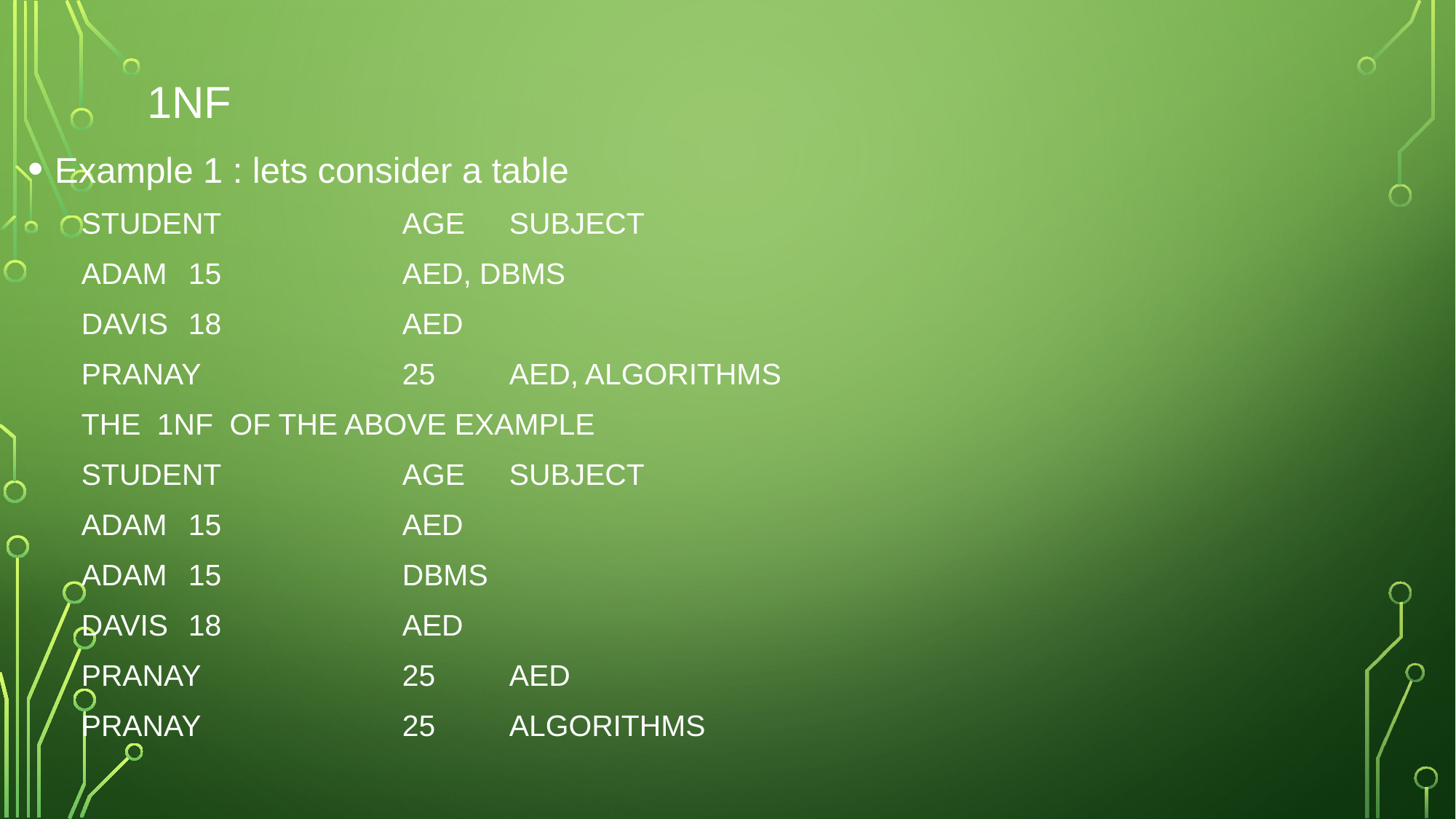

# 1NF
Example 1 : lets consider a table
	STUDENT  		AGE 		SUBJECT
	ADAM 			15		AED, DBMS
	DAVIS			18		AED
	PRANAY			25		AED, ALGORITHMS
THE  1NF  OF THE ABOVE EXAMPLE
	STUDENT 		AGE		SUBJECT
	ADAM			15		AED
	ADAM			15		DBMS
	DAVIS			18		AED
	PRANAY			25		AED
	PRANAY			25		ALGORITHMS